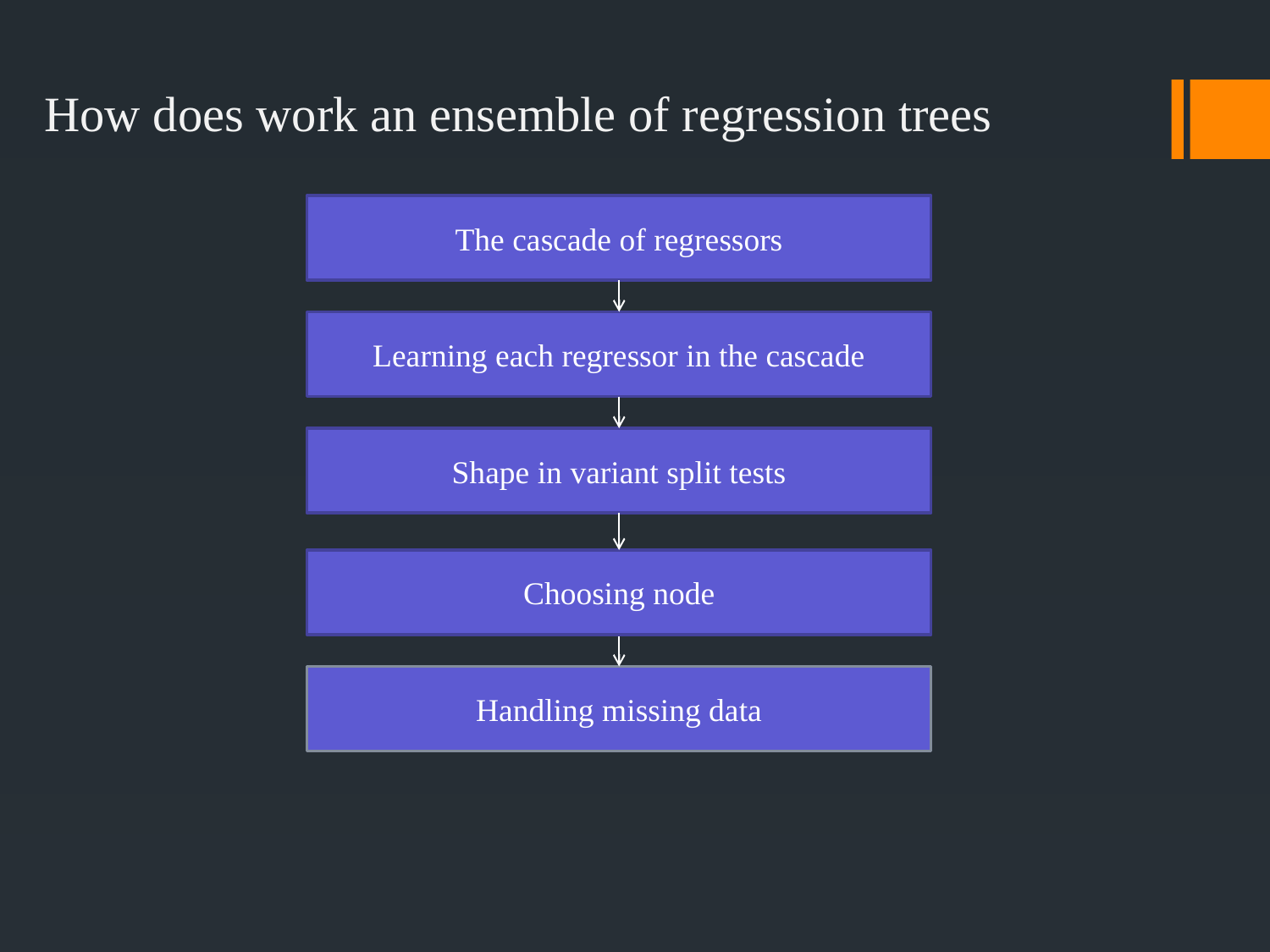

# How does work an ensemble of regression trees
The cascade of regressors
Learning each regressor in the cascade
 Shape in variant split tests
Handling missing data
Choosing node